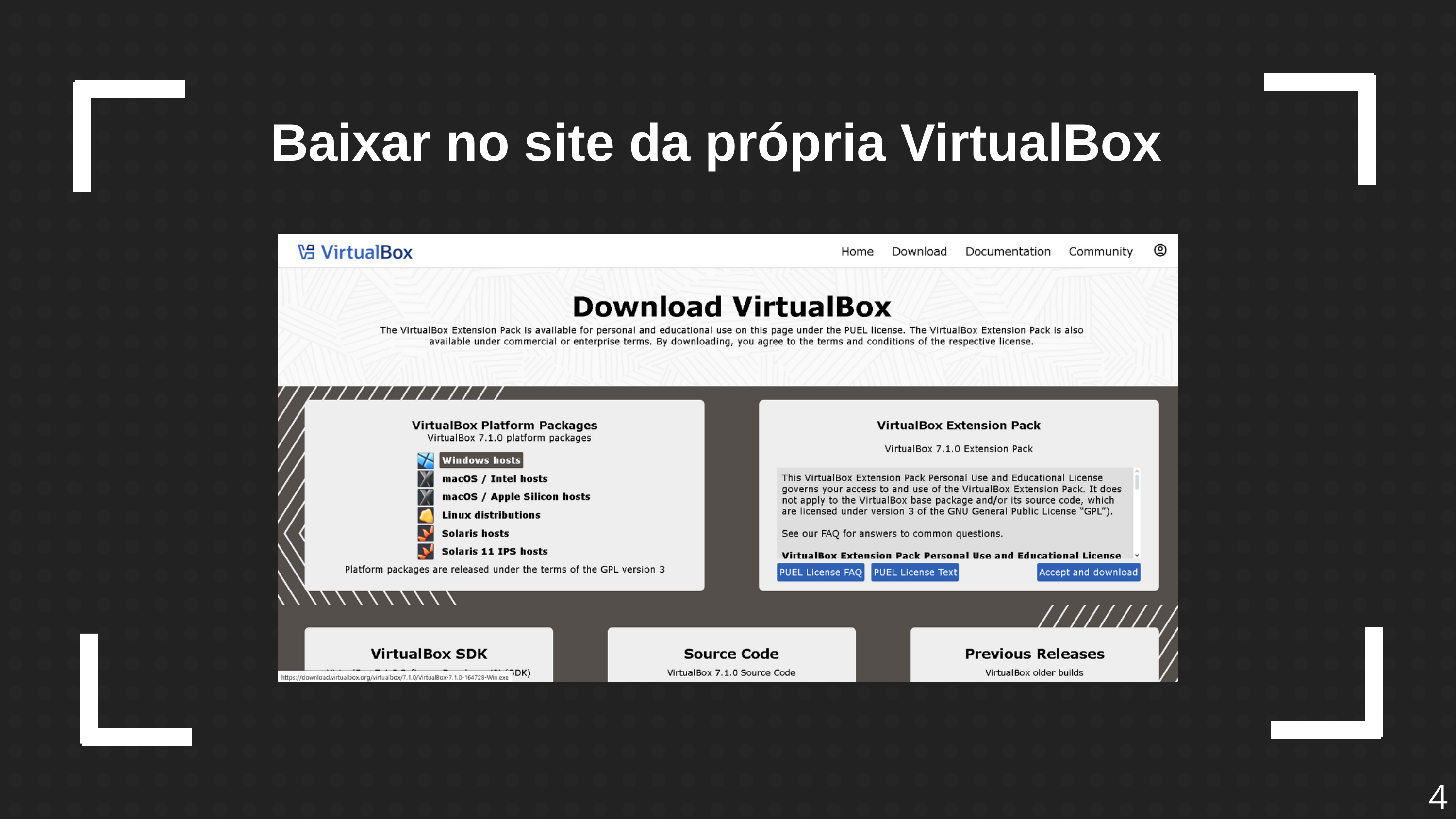

Baixar no site da própria VirtualBox

4